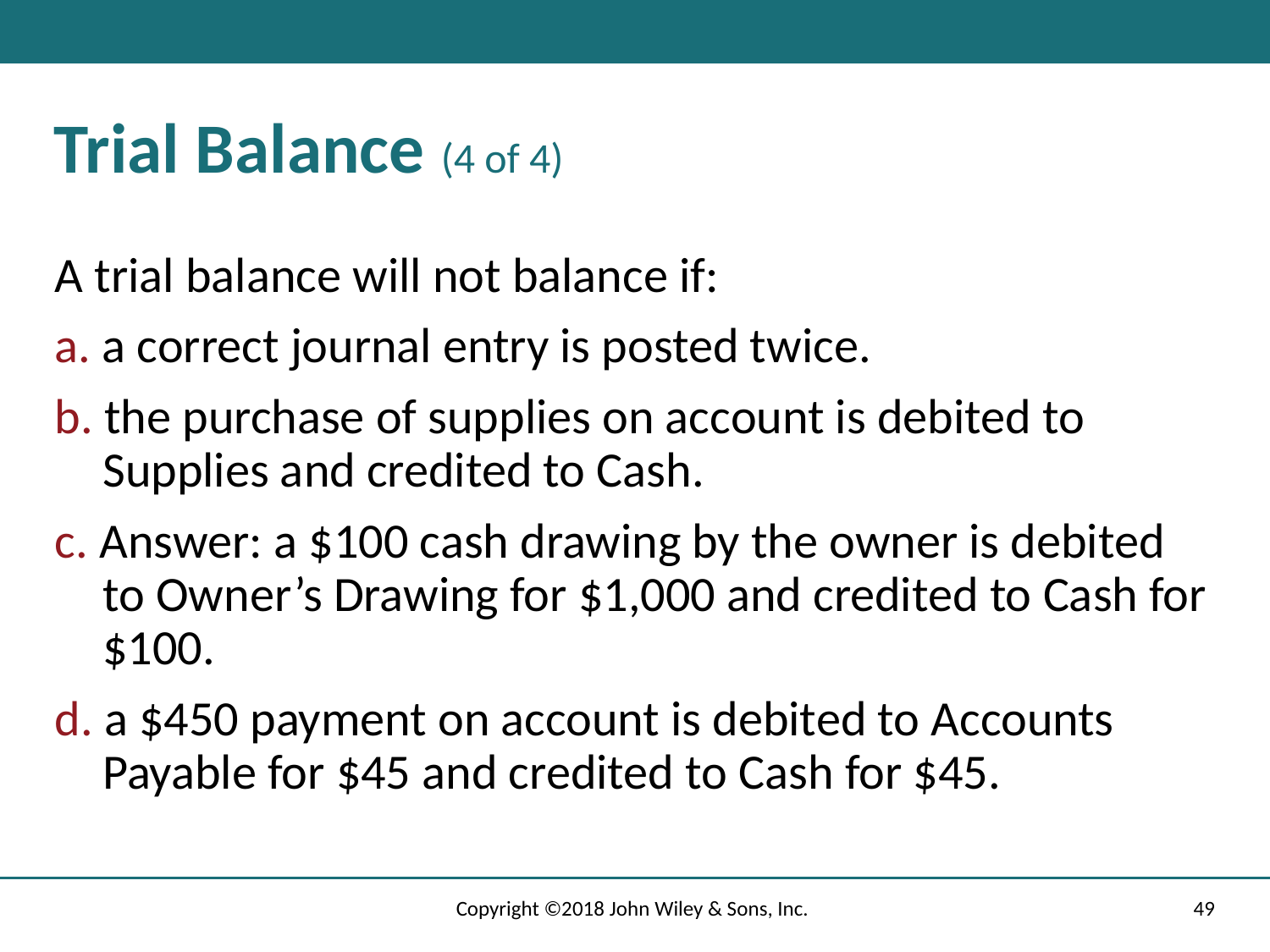

# Trial Balance (4 of 4)
A trial balance will not balance if:
a. a correct journal entry is posted twice.
b. the purchase of supplies on account is debited to Supplies and credited to Cash.
c. Answer: a $100 cash drawing by the owner is debited to Owner’s Drawing for $1,000 and credited to Cash for $100.
d. a $450 payment on account is debited to Accounts Payable for $45 and credited to Cash for $45.
Copyright ©2018 John Wiley & Sons, Inc.
49